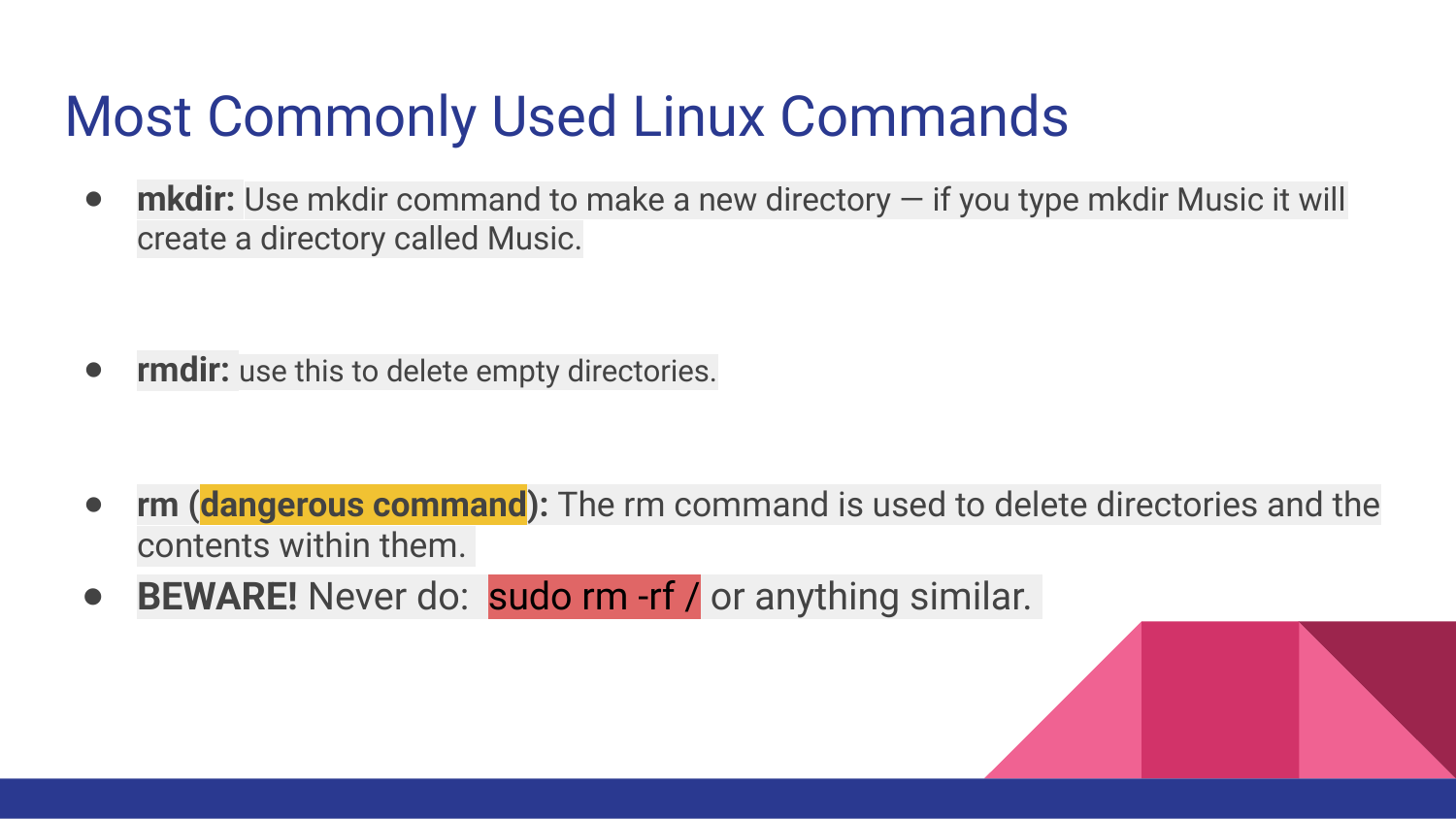

# Most Commonly Used Linux Commands
mkdir: Use mkdir command to make a new directory — if you type mkdir Music it will create a directory called Music.

rmdir: use this to delete empty directories.

rm (dangerous command): The rm command is used to delete directories and the contents within them.
BEWARE! Never do:  sudo rm -rf / or anything similar.